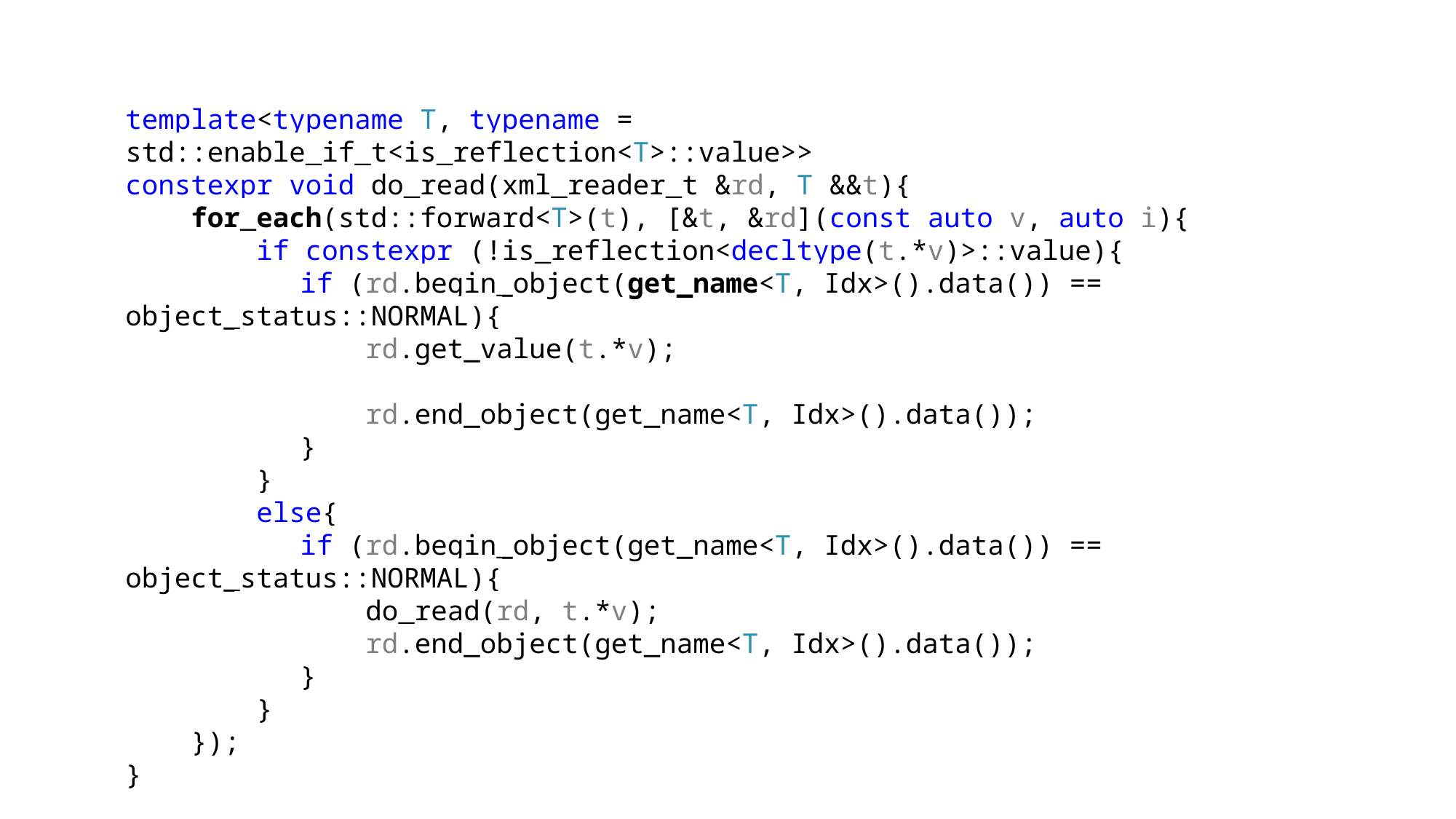

template<typename T, typename = std::enable_if_t<is_reflection<T>::value>>
constexpr void do_read(xml_reader_t &rd, T &&t){
    for_each(std::forward<T>(t), [&t, &rd](const auto v, auto i){
        if constexpr (!is_reflection<decltype(t.*v)>::value){
	    if (rd.begin_object(get_name<T, Idx>().data()) == object_status::NORMAL){
	        rd.get_value(t.*v);

	        rd.end_object(get_name<T, Idx>().data());
	    }
        }
        else{
	    if (rd.begin_object(get_name<T, Idx>().data()) == object_status::NORMAL){
	        do_read(rd, t.*v);
	        rd.end_object(get_name<T, Idx>().data());
	    }
        }
    });
}